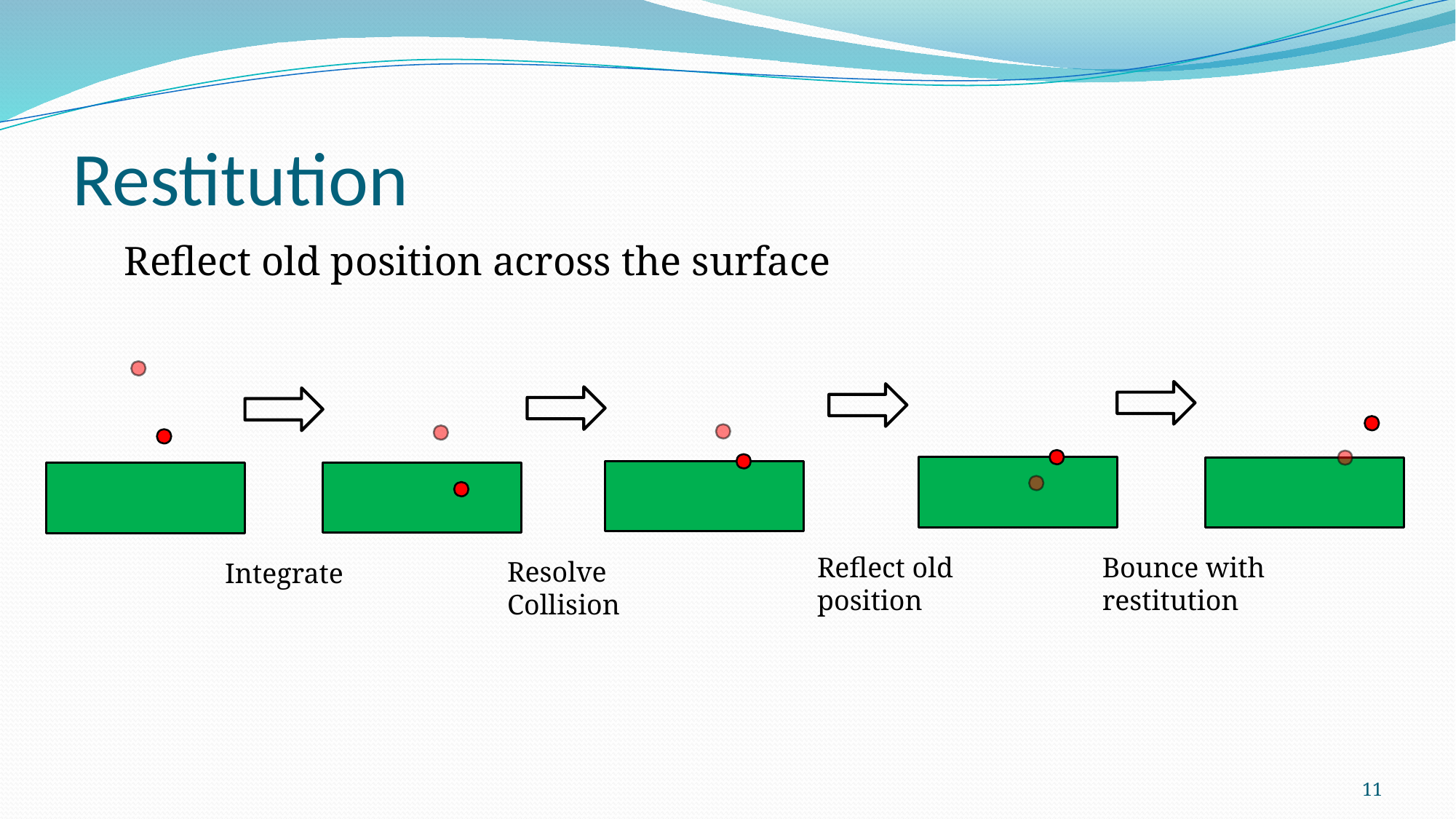

# Restitution
    Reflect old position across the surface

Reflect old position
Bounce with restitution
Resolve Collision
Integrate
11